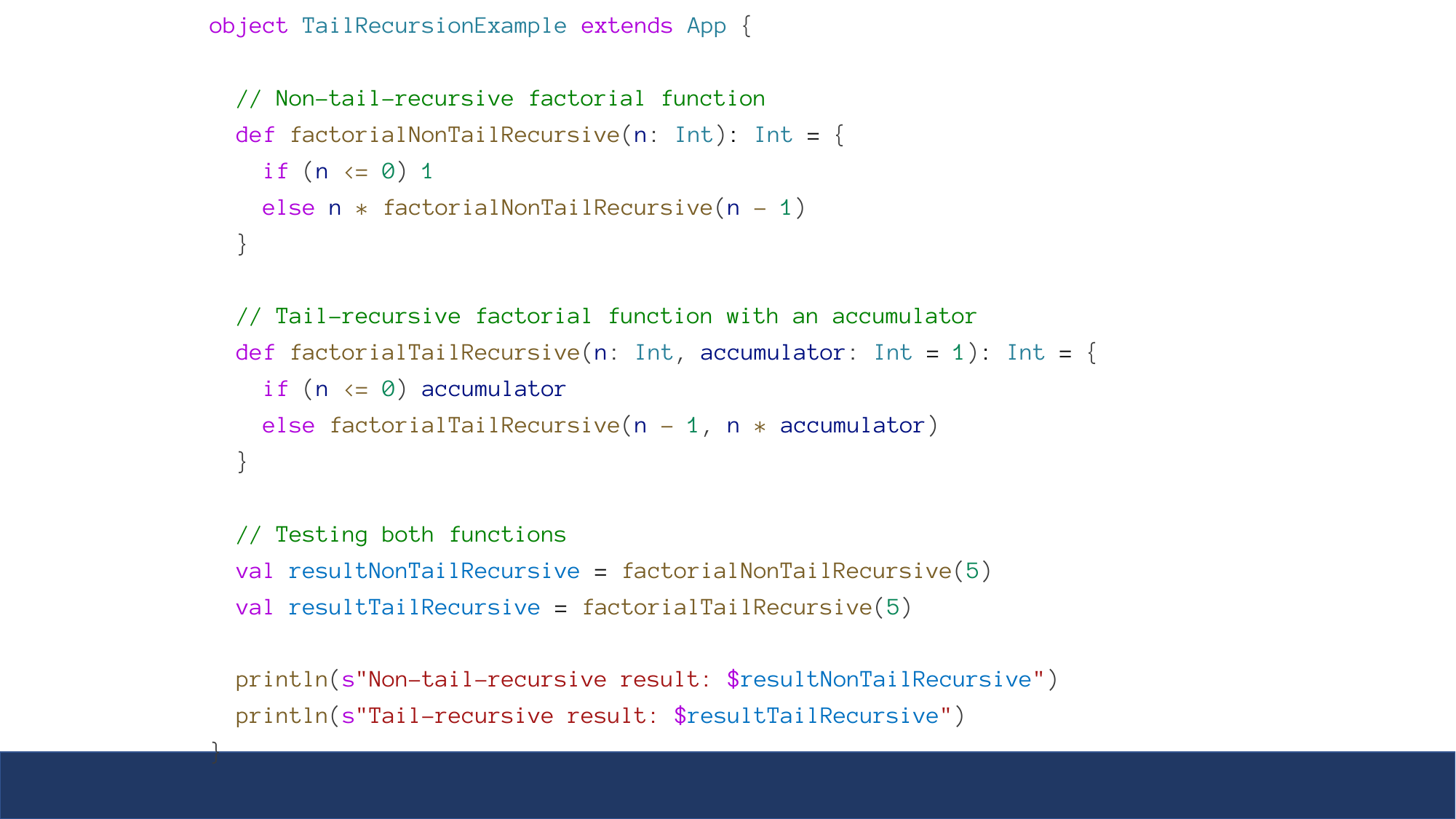

object TailRecursionExample extends App {
  // Non-tail-recursive factorial function
  def factorialNonTailRecursive(n: Int): Int = {
    if (n <= 0) 1
    else n * factorialNonTailRecursive(n - 1)
  }
  // Tail-recursive factorial function with an accumulator
  def factorialTailRecursive(n: Int, accumulator: Int = 1): Int = {
    if (n <= 0) accumulator
    else factorialTailRecursive(n - 1, n * accumulator)
  }
  // Testing both functions
  val resultNonTailRecursive = factorialNonTailRecursive(5)
  val resultTailRecursive = factorialTailRecursive(5)
  println(s"Non-tail-recursive result: $resultNonTailRecursive")
  println(s"Tail-recursive result: $resultTailRecursive")
}
35